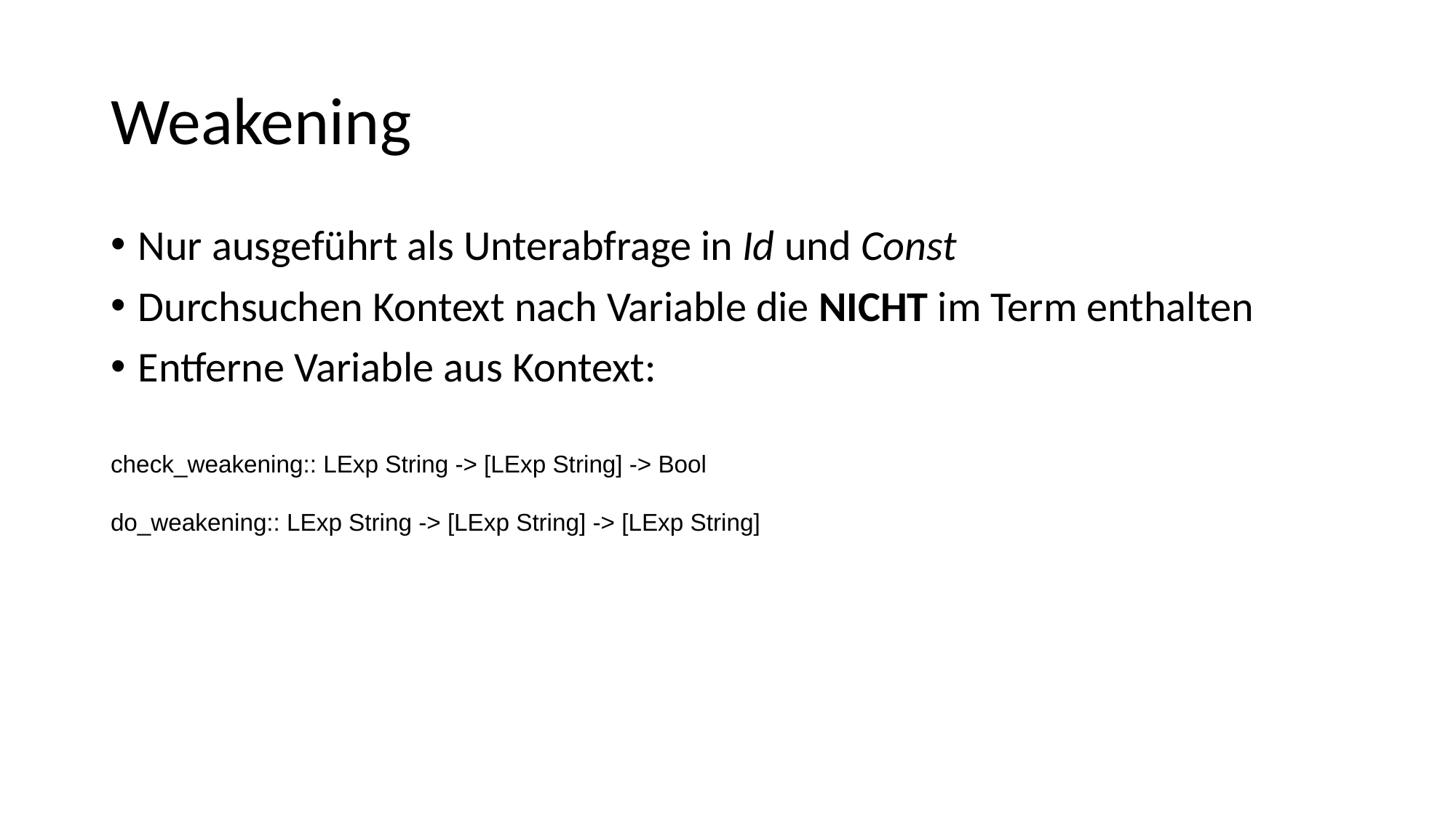

# Weakening
Nur ausgeführt als Unterabfrage in Id und Const
Durchsuchen Kontext nach Variable die NICHT im Term enthalten
Entferne Variable aus Kontext:
check_weakening:: LExp String -> [LExp String] -> Bool

do_weakening:: LExp String -> [LExp String] -> [LExp String]